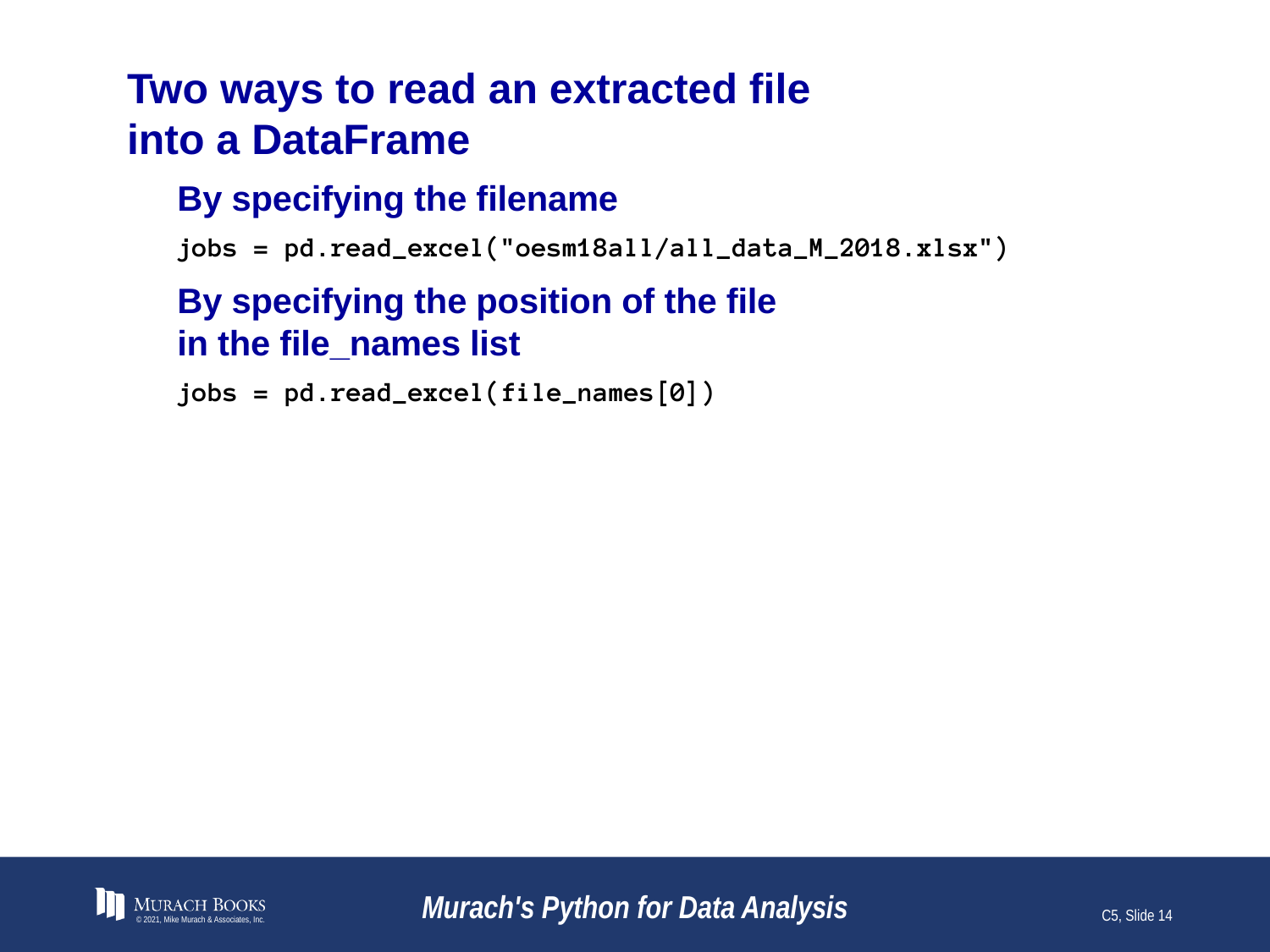

# Two ways to read an extracted file into a DataFrame
By specifying the filename
jobs = pd.read_excel("oesm18all/all_data_M_2018.xlsx")
By specifying the position of the file
in the file_names list
jobs = pd.read_excel(file_names[0])

© 2021, Mike Murach & Associates, Inc.
Murach's Python for Data Analysis

C5, Slide 14